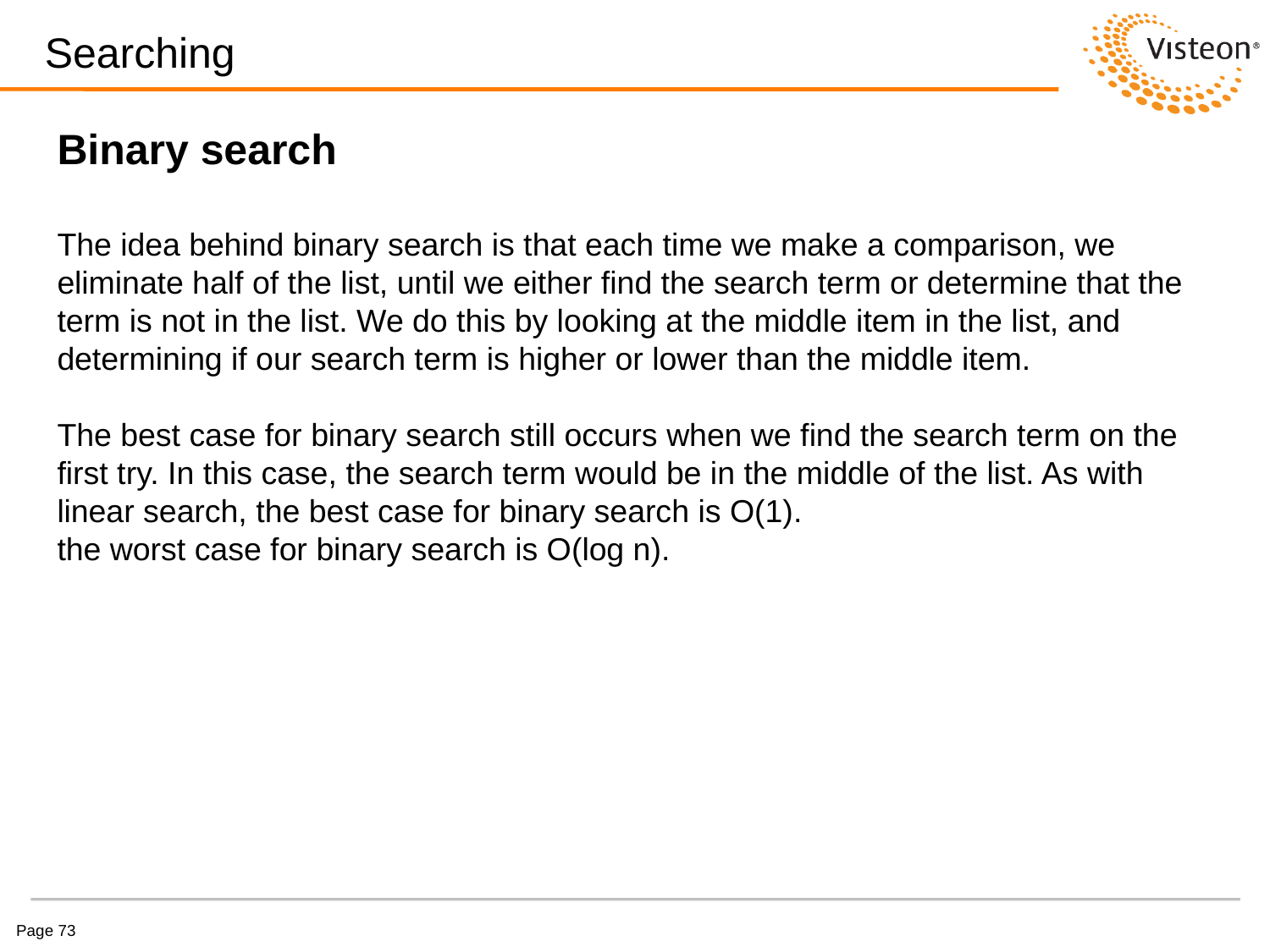

# Searching
Binary search

The idea behind binary search is that each time we make a comparison, we eliminate half of the list, until we either find the search term or determine that the term is not in the list. We do this by looking at the middle item in the list, and determining if our search term is higher or lower than the middle item.

The best case for binary search still occurs when we find the search term on the first try. In this case, the search term would be in the middle of the list. As with linear search, the best case for binary search is O(1).
the worst case for binary search is O(log n).
Page 73